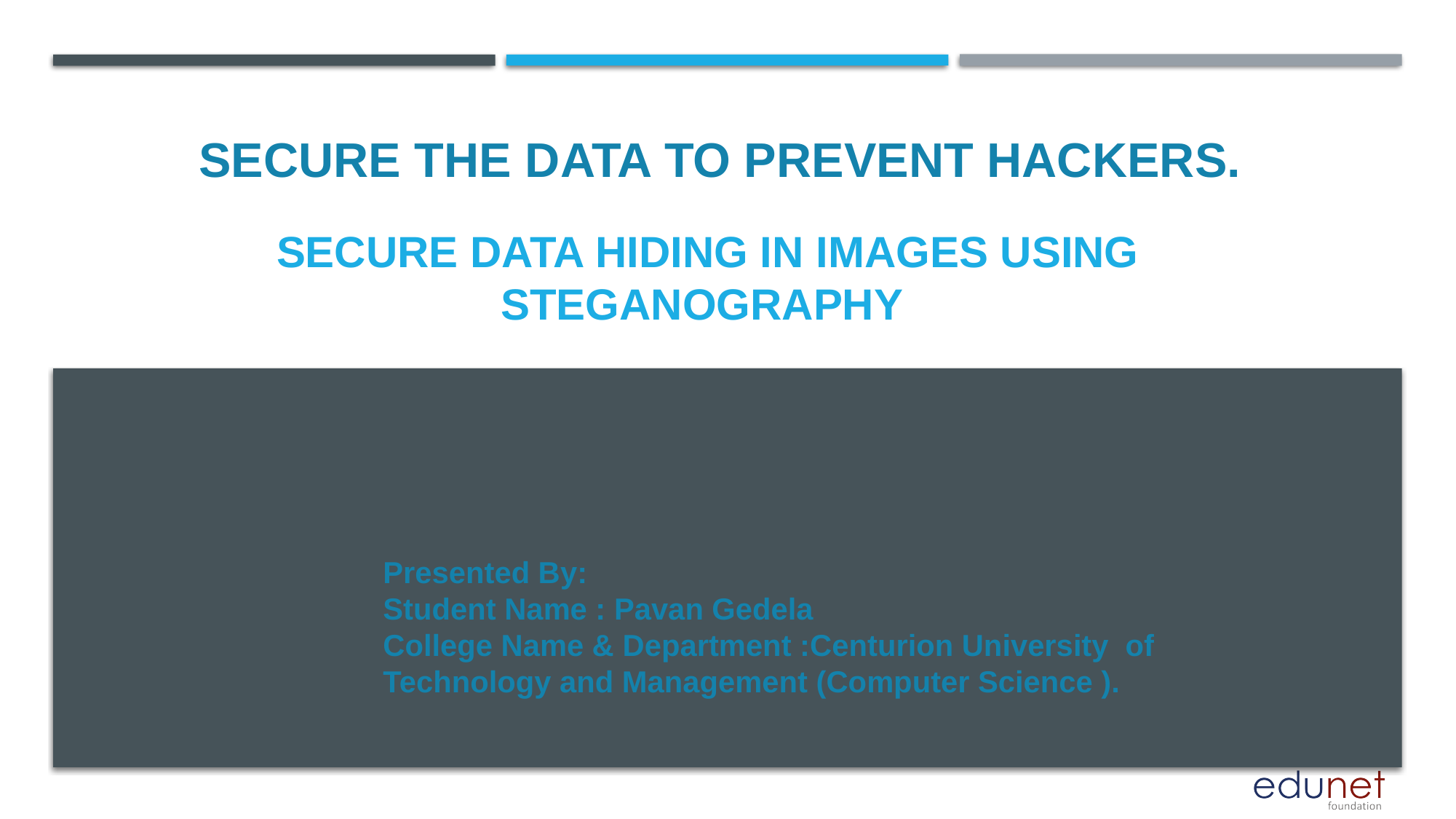

SECURE THE DATA TO PREVENT HACKERS.
# SECURE DATA HIDING IN IMAGES USING STEGANOGRAPHY
Presented By:
Student Name : Pavan Gedela
College Name & Department :Centurion University  of Technology and Management (Computer Science ).